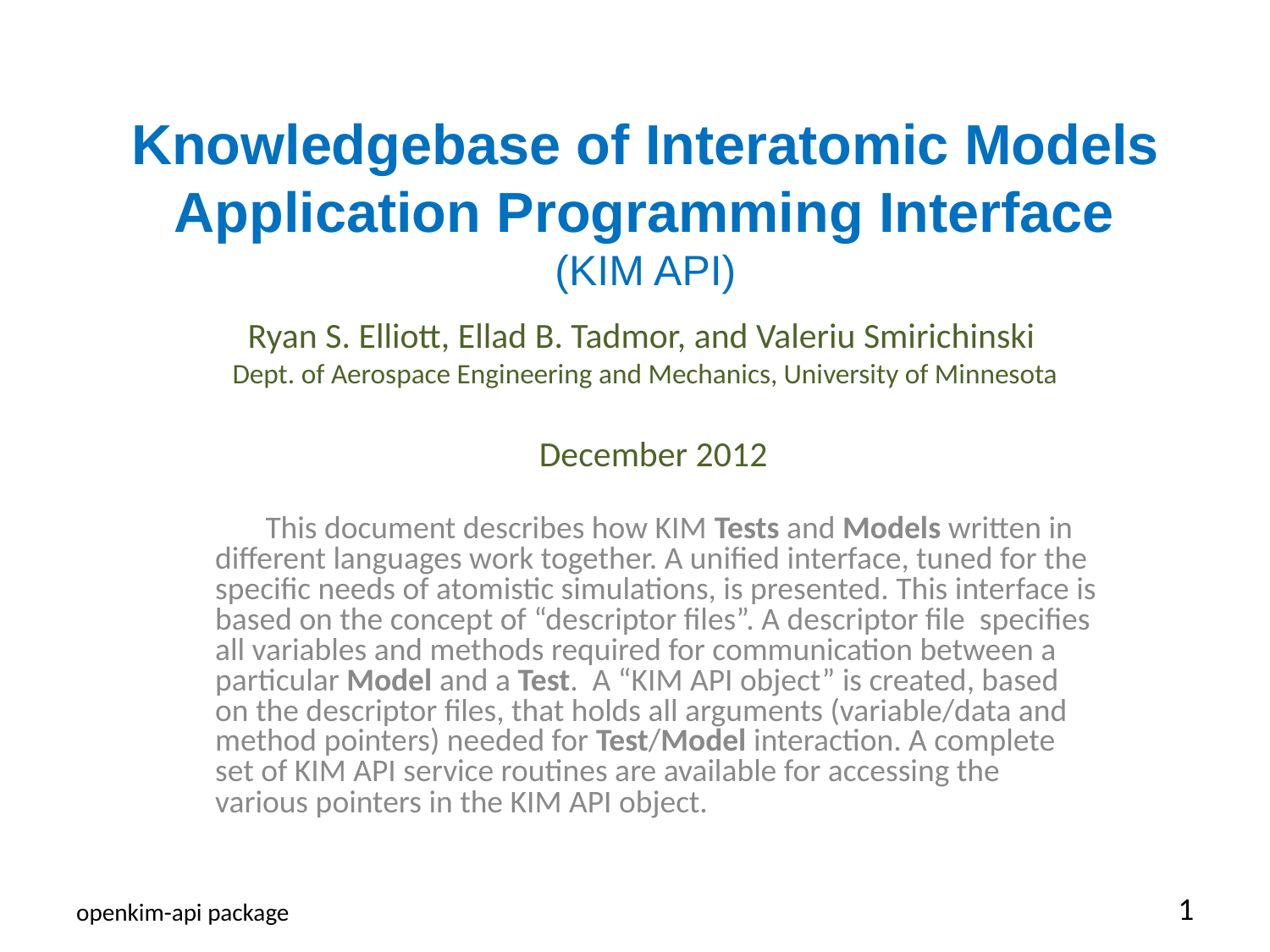

# Knowledgebase of Interatomic Models Application Programming Interface (KIM API)
Ryan S. Elliott, Ellad B. Tadmor, and Valeriu Smirichinski
Dept. of Aerospace Engineering and Mechanics, University of Minnesota

  December 2012
       This document describes how KIM Tests and Models written in different languages work together. A unified interface, tuned for the specific needs of atomistic simulations, is presented. This interface is based on the concept of “descriptor files”. A descriptor file  specifies all variables and methods required for communication between a particular Model and a Test.  A “KIM API object” is created, based on the descriptor files, that holds all arguments (variable/data and method pointers) needed for Test/Model interaction. A complete set of KIM API service routines are available for accessing the various pointers in the KIM API object.
1
  openkim-api package